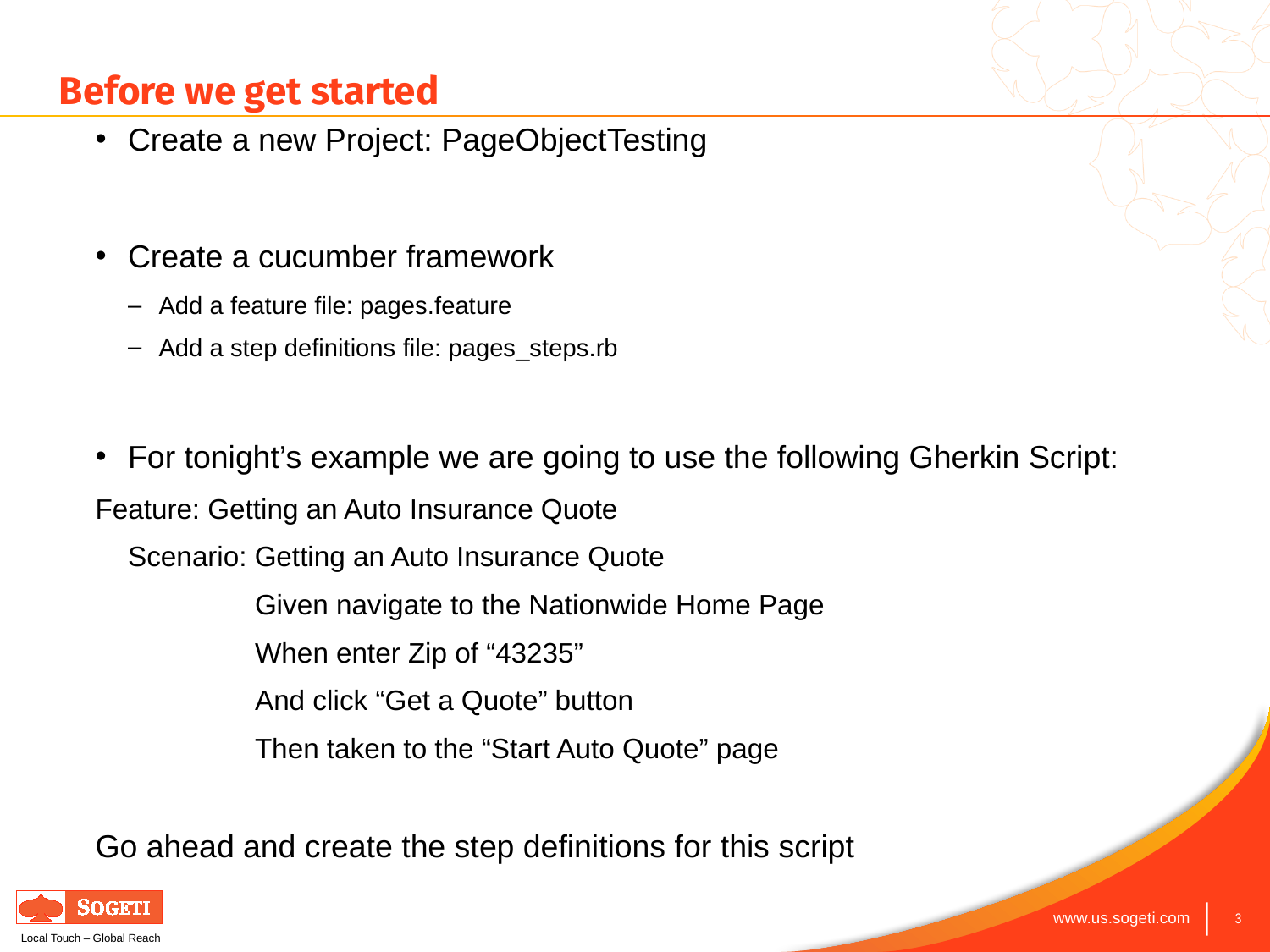

Before we get started
Create a new Project: PageObjectTesting

Create a cucumber framework
Add a feature file: pages.feature
Add a step definitions file: pages_steps.rb

For tonight’s example we are going to use the following Gherkin Script:
Feature: Getting an Auto Insurance Quote
	Scenario: Getting an Auto Insurance Quote
		Given navigate to the Nationwide Home Page
		When enter Zip of “43235”
		And click “Get a Quote” button
		Then taken to the “Start Auto Quote” page

Go ahead and create the step definitions for this script